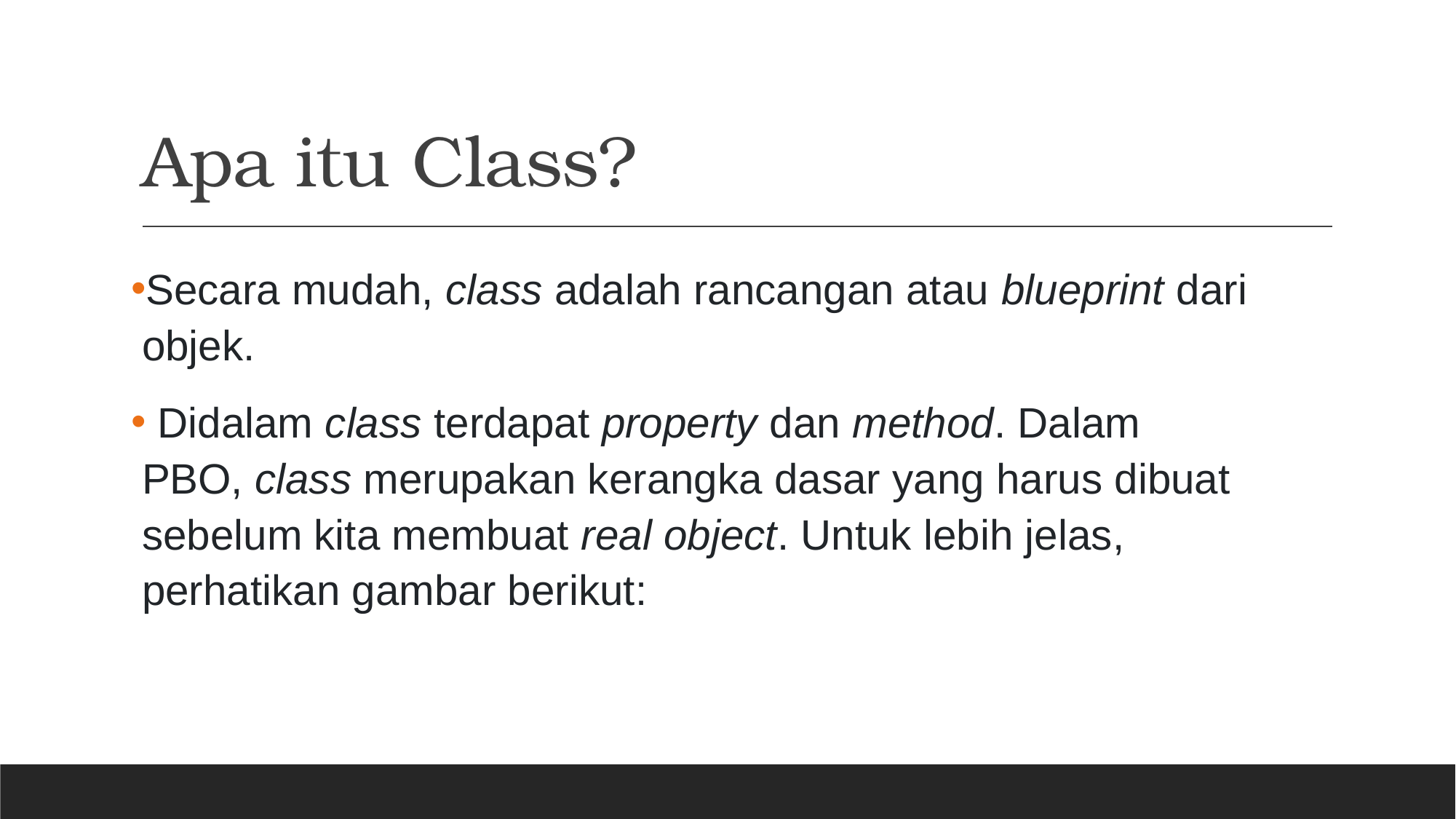

# Apa itu Class?
Secara mudah, class adalah rancangan atau blueprint dari objek.
 Didalam class terdapat property dan method. Dalam PBO, class merupakan kerangka dasar yang harus dibuat sebelum kita membuat real object. Untuk lebih jelas, perhatikan gambar berikut: